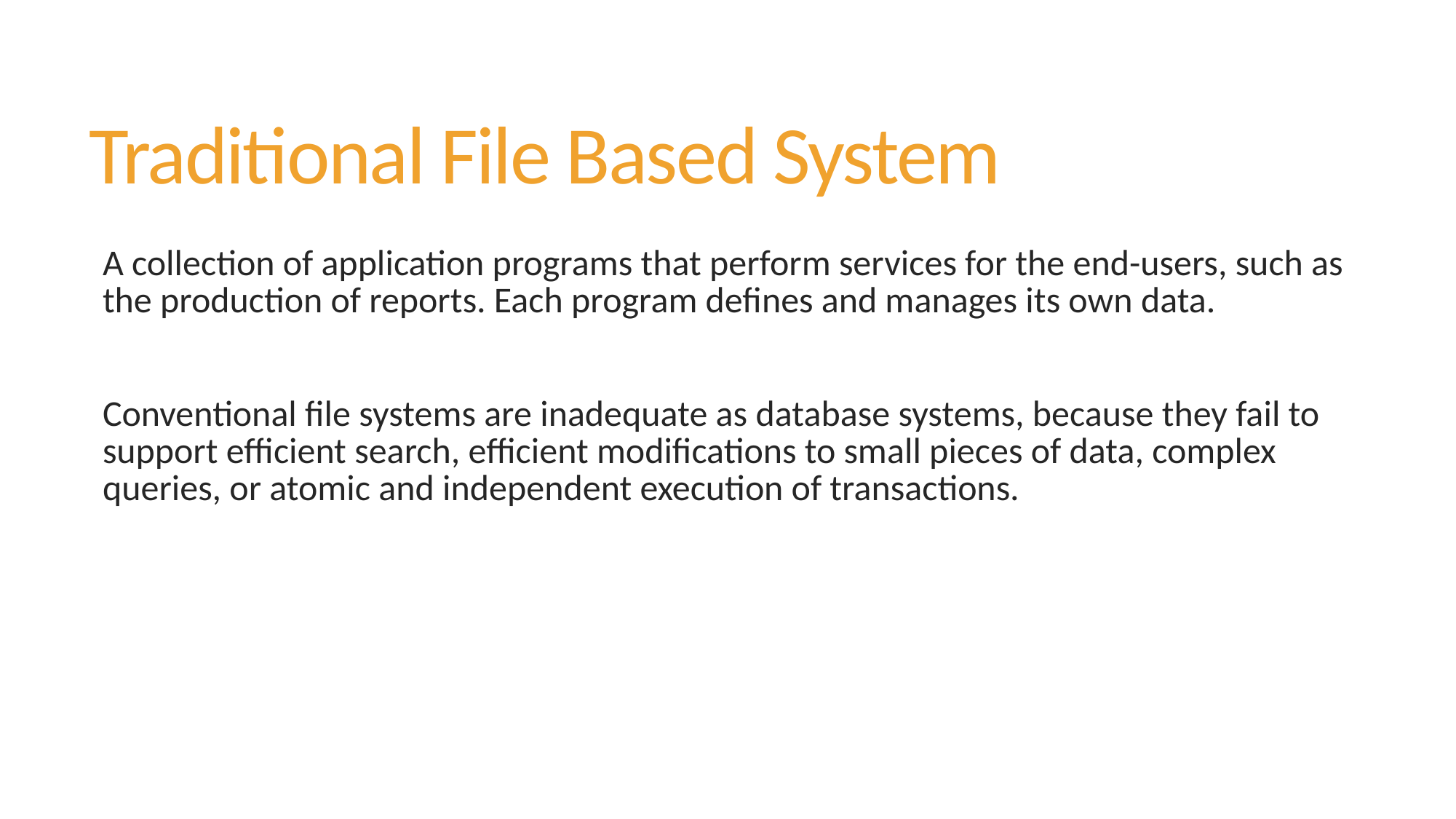

# Traditional File Based System
A collection of application programs that perform services for the end-users, such as the production of reports. Each program defines and manages its own data.

Conventional file systems are inadequate as database systems, because they fail to support efficient search, efficient modifications to small pieces of data, complex queries, or atomic and independent execution of transactions.